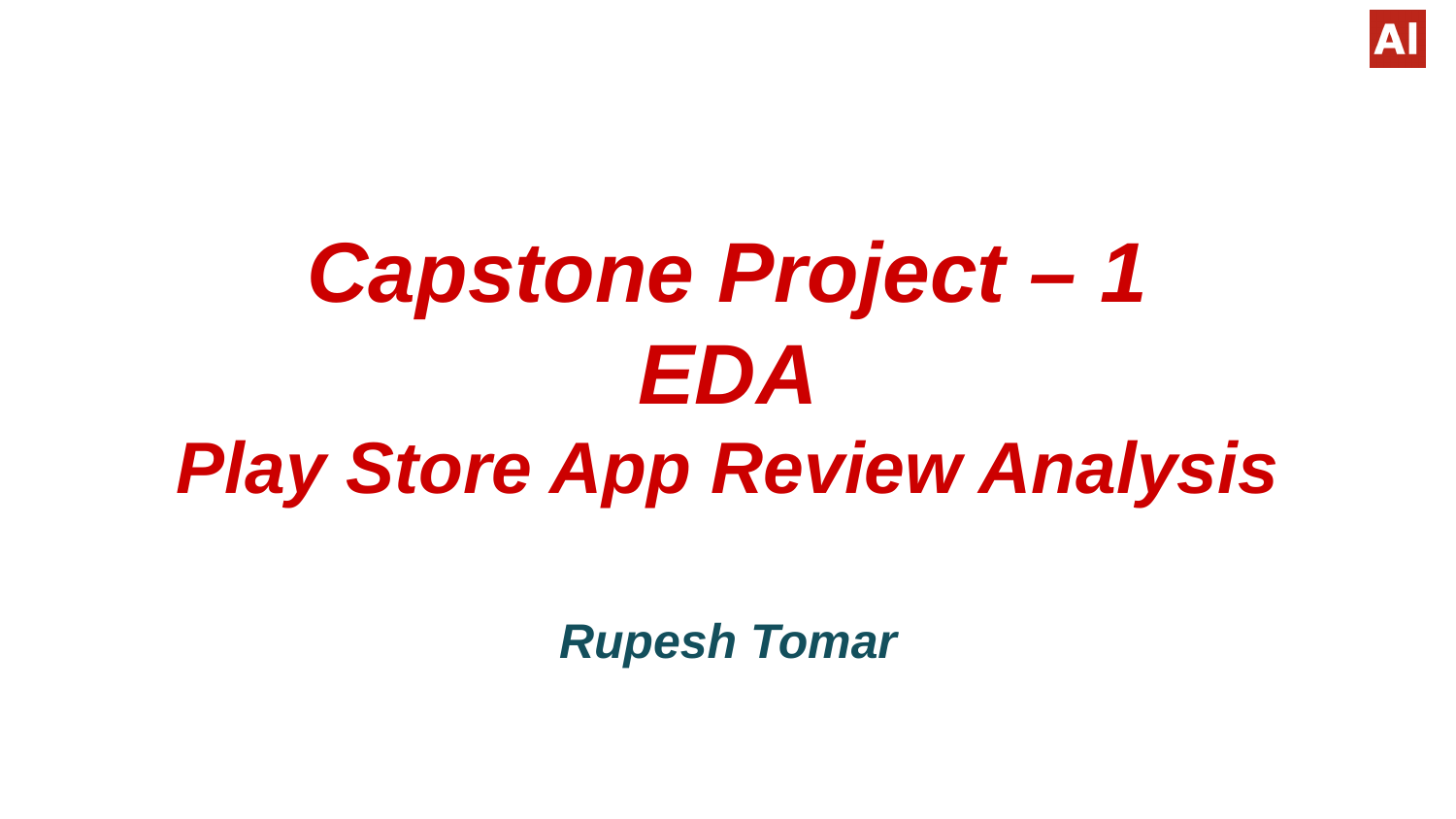

# Capstone Project – 1 EDA Play Store App Review Analysis
Rupesh Tomar